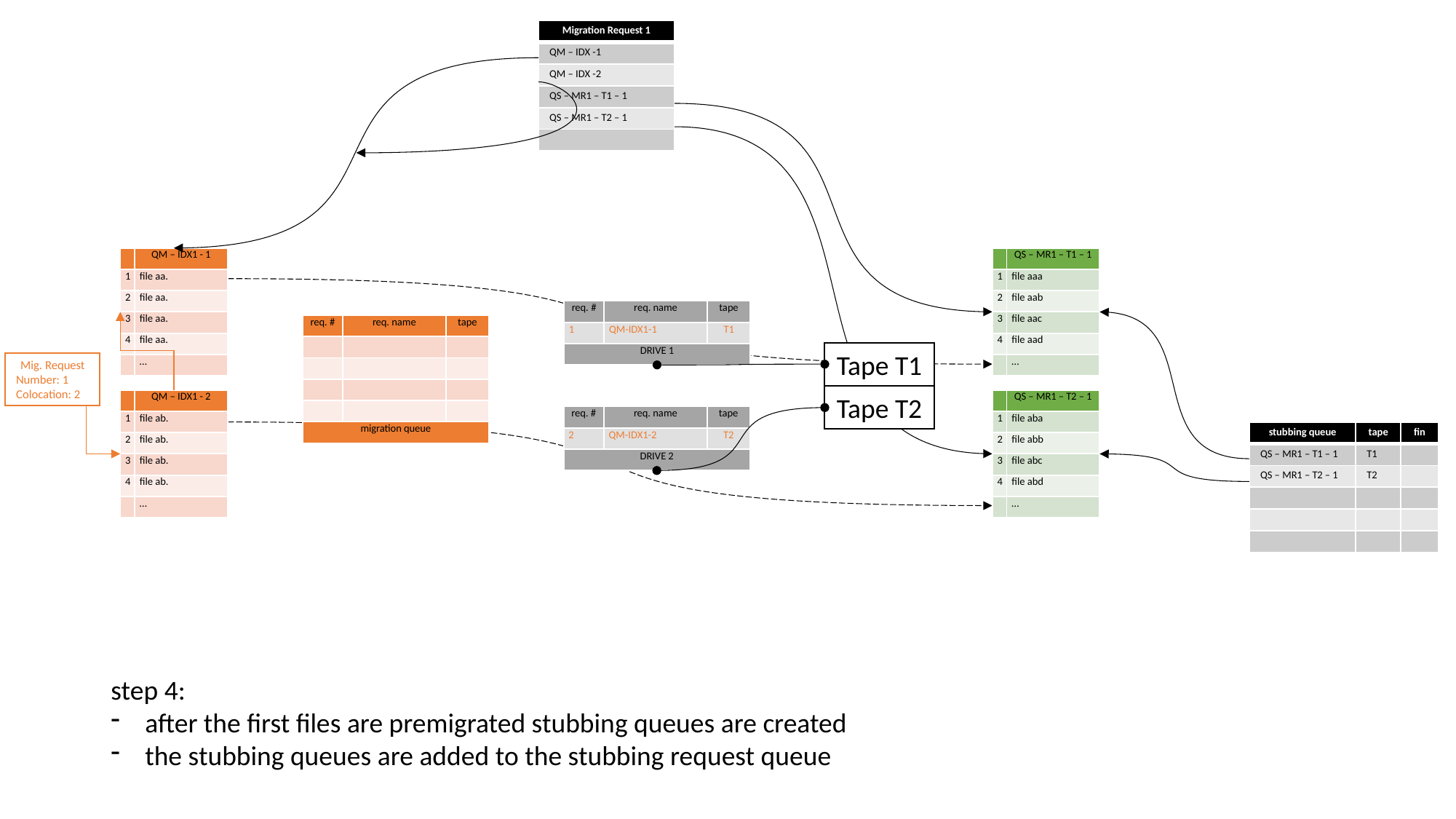

| Migration Request 1 |
| --- |
| QM – IDX -1 |
| QM – IDX -2 |
| QS – MR1 – T1 – 1 |
| QS – MR1 – T2 – 1 |
|  |

|  | QM – IDX1 - 1 |
| --- | --- |
| 1 | file aa. |
| 2 | file aa. |
| 3 | file aa. |
| 4 | file aa. |
|  | … |
|  | QS – MR1 – T1 – 1 |
| --- | --- |
| 1 | file aaa |
| 2 | file aab |
| 3 | file aac |
| 4 | file aad |
|  | … |
| req. # | req. name | tape |
| --- | --- | --- |
| 1 | QM-IDX1-1 | T1 |
| DRIVE 1 |  |  |
| req. # | req. name | tape |
| --- | --- | --- |
|  |  |  |
|  |  |  |
|  |  |  |
|  |  |  |
| migration queue |  |  |
Tape T1
Mig. Request
Number: 1
Colocation: 2
Tape T2
|  | QM – IDX1 - 2 |
| --- | --- |
| 1 | file ab. |
| 2 | file ab. |
| 3 | file ab. |
| 4 | file ab. |
|  | … |
|  | QS – MR1 – T2 – 1 |
| --- | --- |
| 1 | file aba |
| 2 | file abb |
| 3 | file abc |
| 4 | file abd |
|  | … |
| req. # | req. name | tape |
| --- | --- | --- |
| 2 | QM-IDX1-2 | T2 |
| DRIVE 2 |  |  |
| stubbing queue | tape | fin |
| --- | --- | --- |
| QS – MR1 – T1 – 1 | T1 |  |
| QS – MR1 – T2 – 1 | T2 |  |
|  |  |  |
|  |  |  |
|  |  |  |

step 4:
after the first files are premigrated stubbing queues are created
the stubbing queues are added to the stubbing request queue